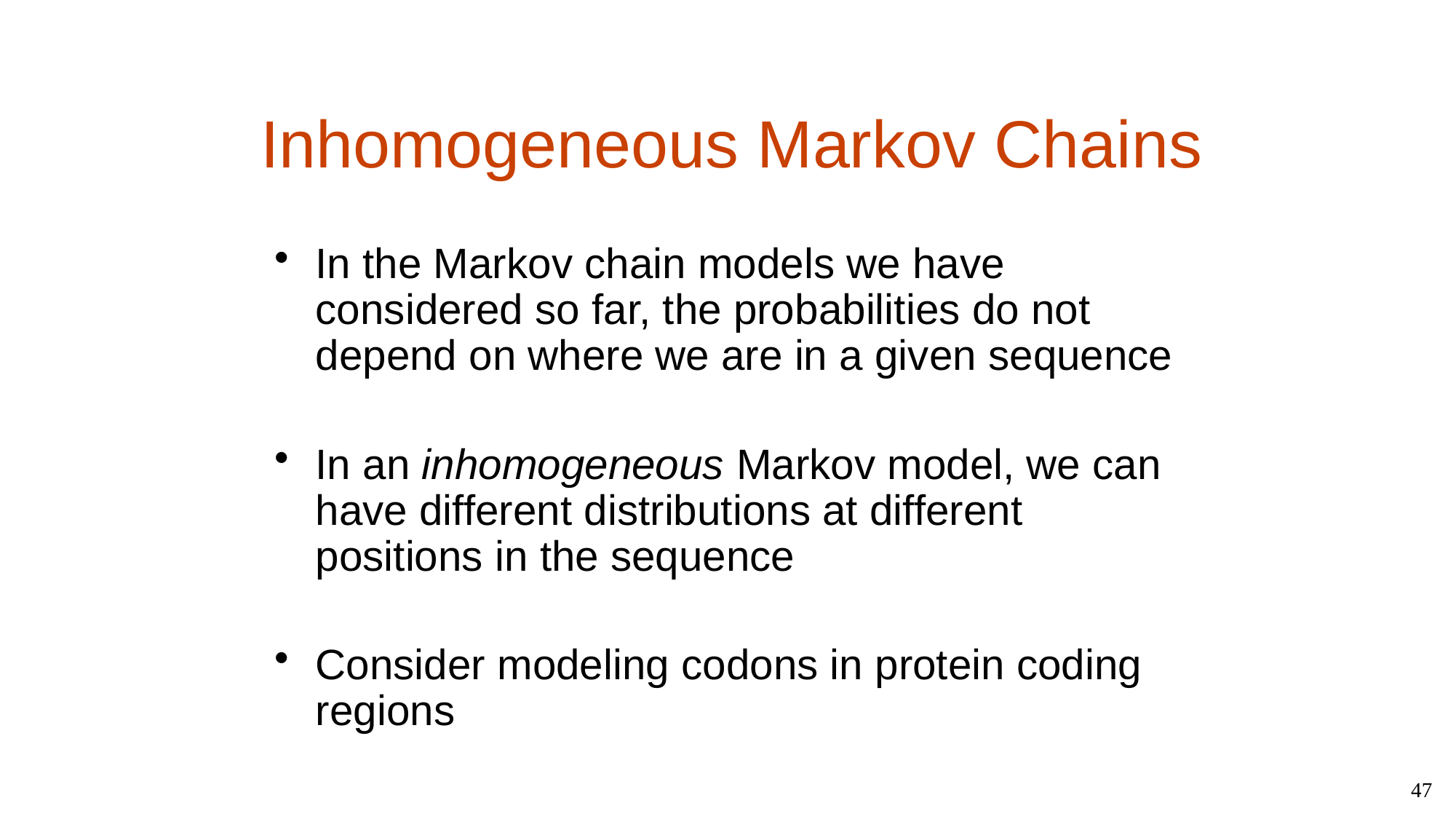

# Inhomogeneous Markov Chains

In the Markov chain models we have considered so far, the probabilities do not depend on where we are in a given sequence

In an inhomogeneous Markov model, we can have different distributions at different positions in the sequence

Consider modeling codons in protein coding regions

47